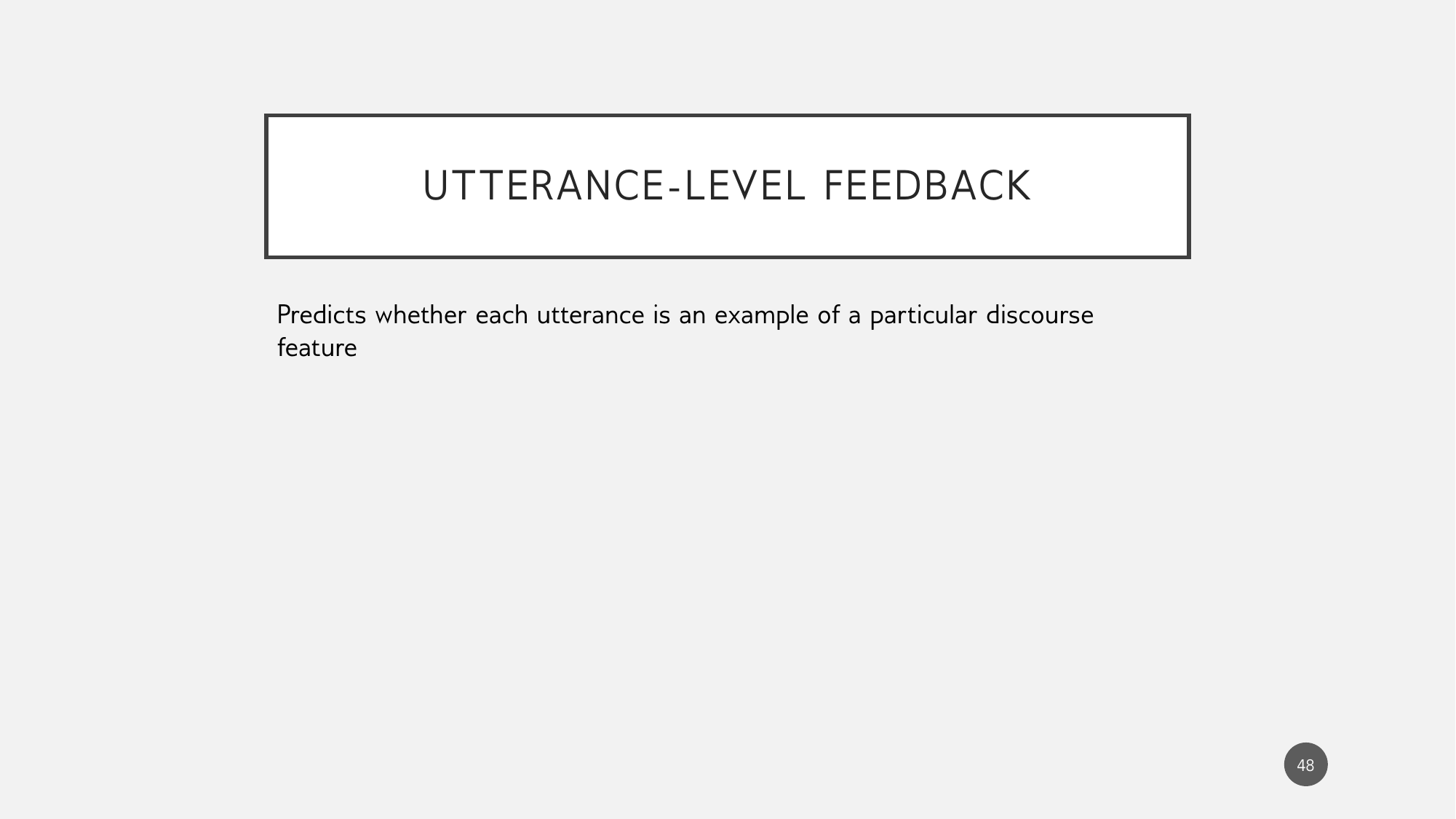

# Utterance-level Feedback
Predicts whether each utterance is an example of a particular discourse feature
48